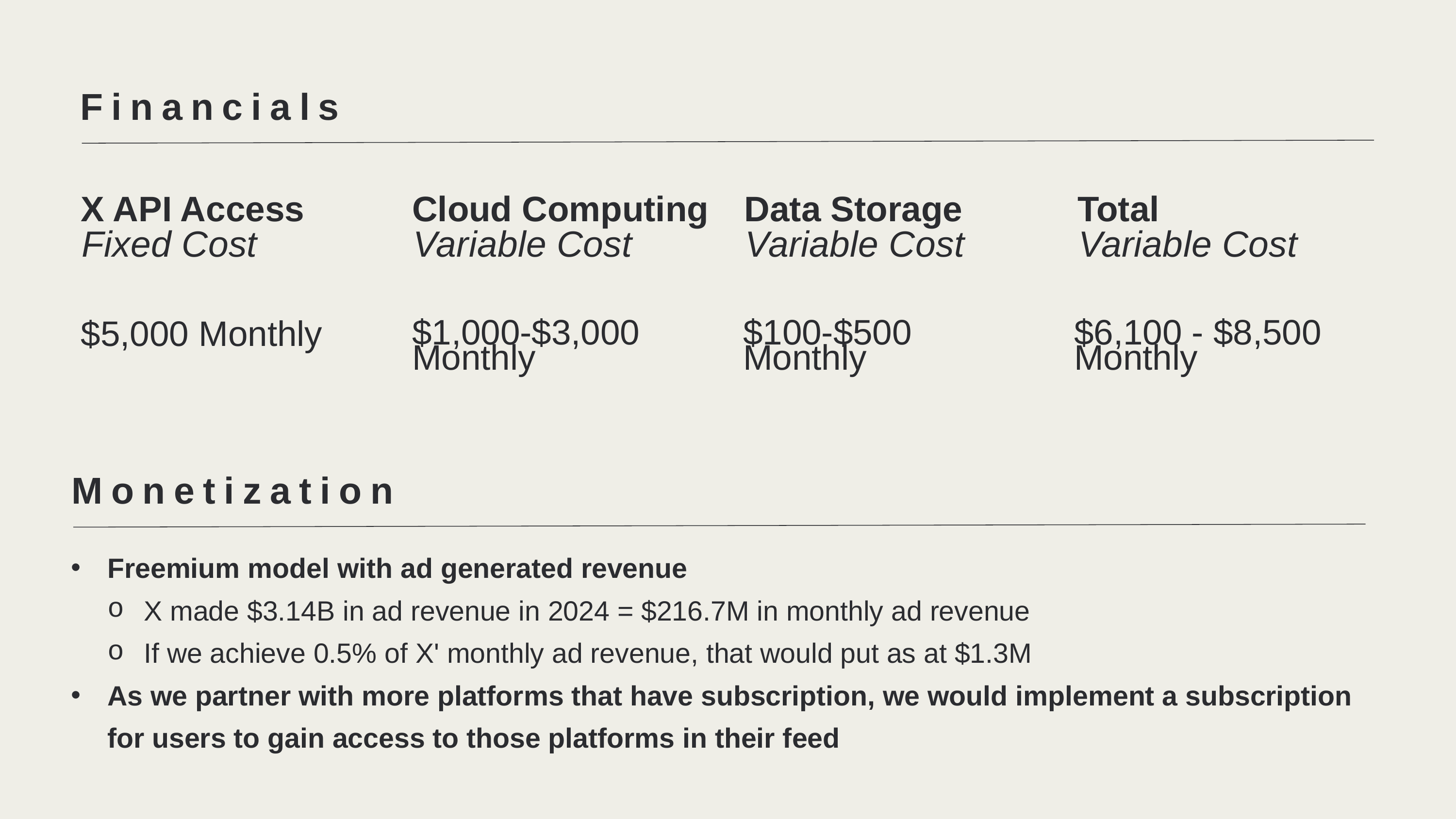

Financials

X API Access
Cloud Computing
Data Storage
Total
Fixed Cost
Variable Cost
Variable Cost
Variable Cost
$5,000 Monthly
$1,000-$3,000 Monthly
$100-$500 Monthly
$6,100 - $8,500 Monthly
Monetization

Freemium model with ad generated revenue
X made $3.14B in ad revenue in 2024 = $216.7M in monthly ad revenue
If we achieve 0.5% of X' monthly ad revenue, that would put as at $1.3M
As we partner with more platforms that have subscription, we would implement a subscription for users to gain access to those platforms in their feed